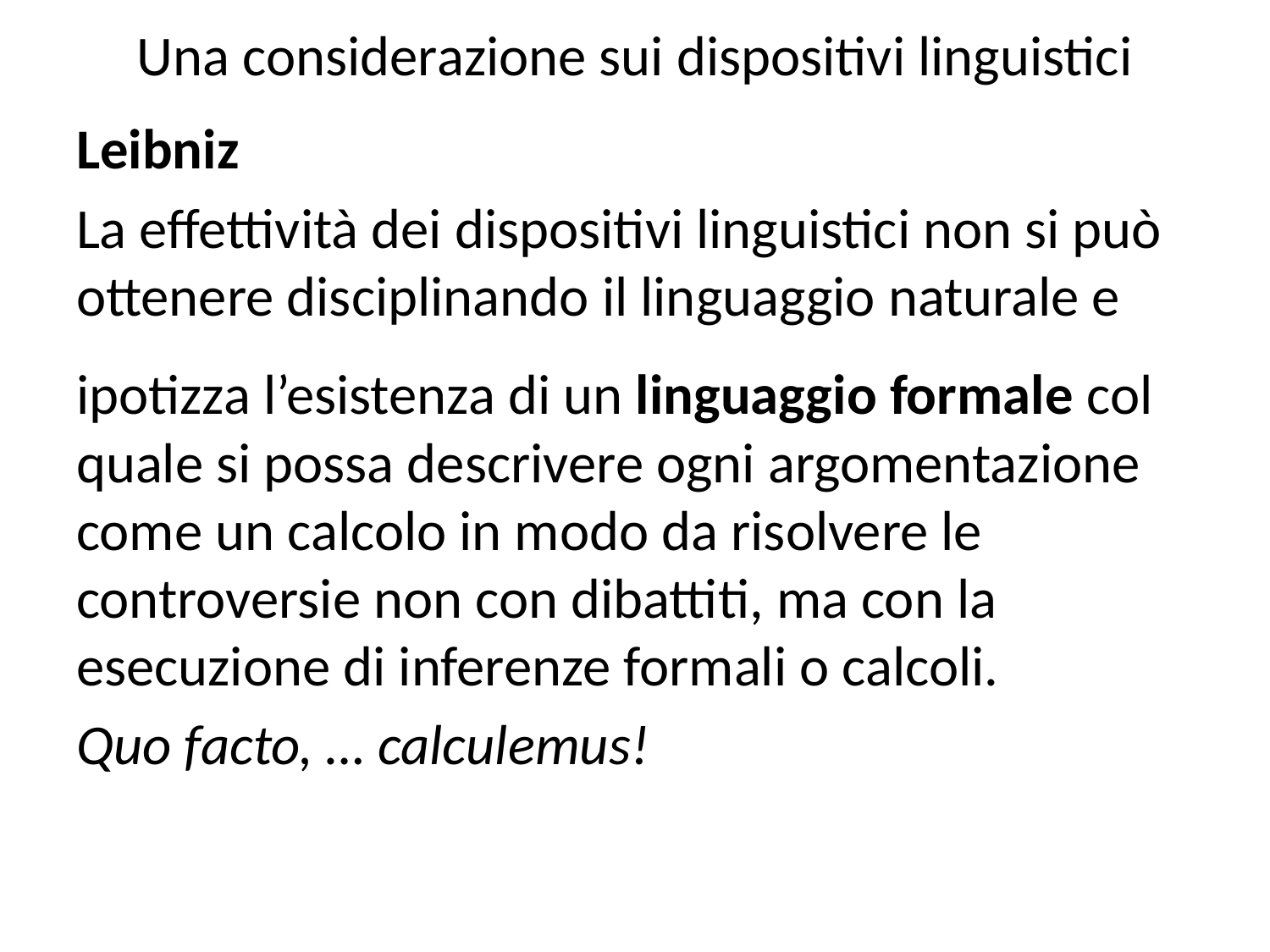

# Una considerazione sui dispositivi linguistici
Leibniz
La effettività dei dispositivi linguistici non si può ottenere disciplinando il linguaggio naturale e

ipotizza l’esistenza di un linguaggio formale col quale si possa descrivere ogni argomentazione come un calcolo in modo da risolvere le controversie non con dibattiti, ma con la esecuzione di inferenze formali o calcoli.
Quo facto, … calculemus!